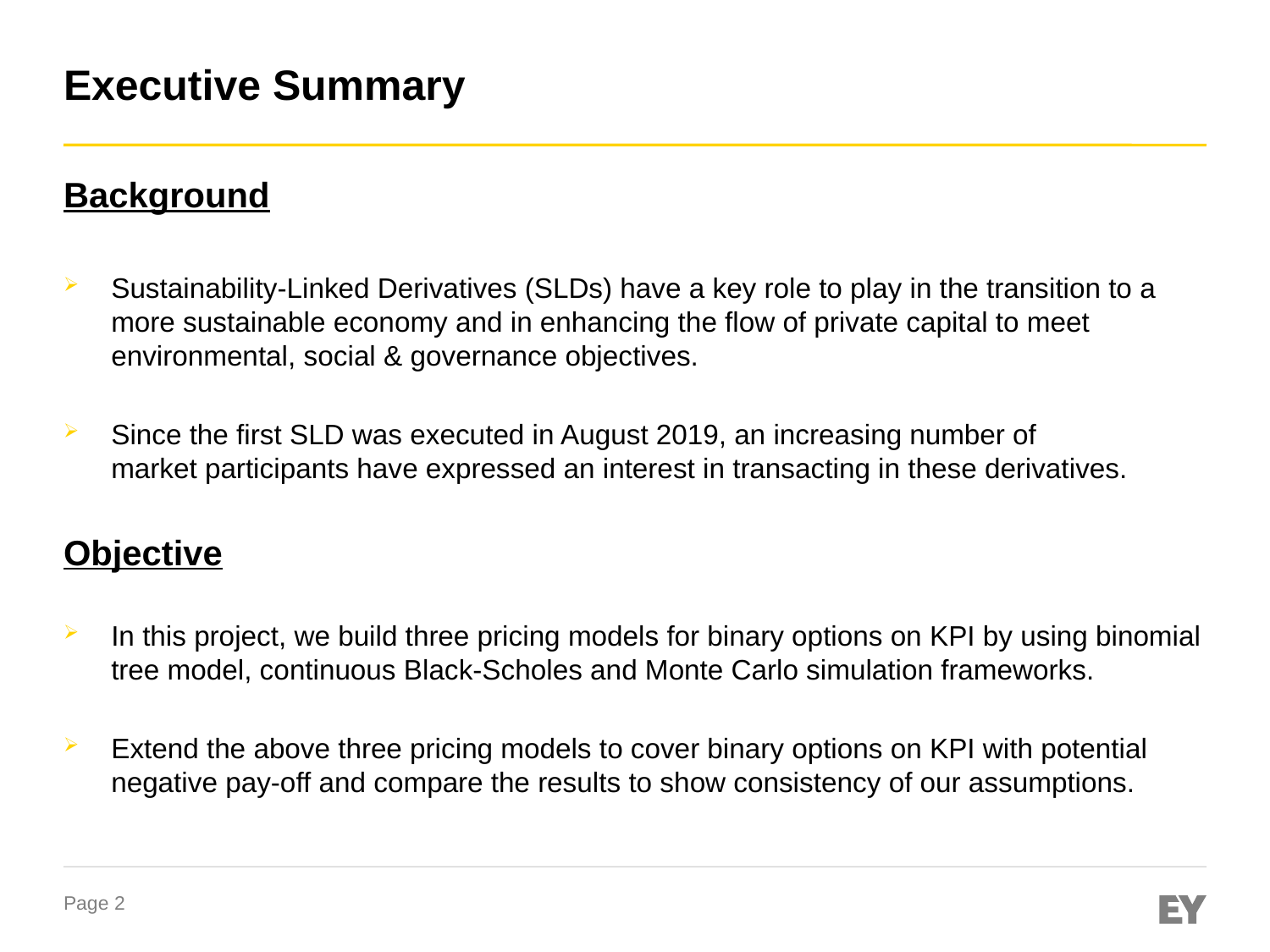

# Executive Summary
Background

Sustainability-Linked Derivatives (SLDs) have a key role to play in the transition to a more sustainable economy and in enhancing the flow of private capital to meet environmental, social & governance objectives.

Since the first SLD was executed in August 2019, an increasing number of market participants have expressed an interest in transacting in these derivatives.

Objective

In this project, we build three pricing models for binary options on KPI by using binomial tree model, continuous Black-Scholes and Monte Carlo simulation frameworks.

Extend the above three pricing models to cover binary options on KPI with potential negative pay-off and compare the results to show consistency of our assumptions.